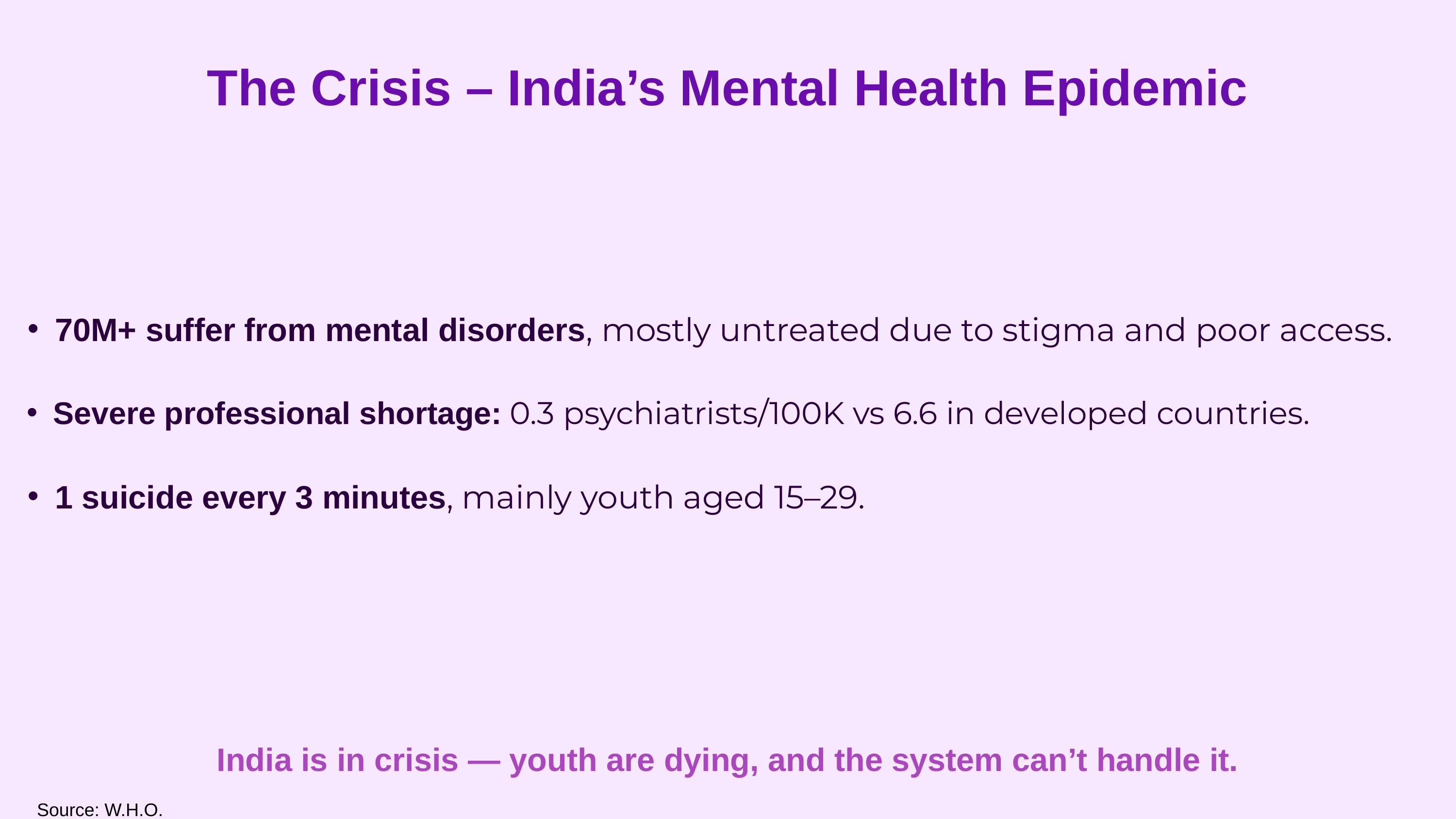

The Crisis – India’s Mental Health Epidemic
70M+ suffer from mental disorders, mostly untreated due to stigma and poor access.
Severe professional shortage: 0.3 psychiatrists/100K vs 6.6 in developed countries.
1 suicide every 3 minutes, mainly youth aged 15–29.
India is in crisis — youth are dying, and the system can’t handle it.
Source: W.H.O.